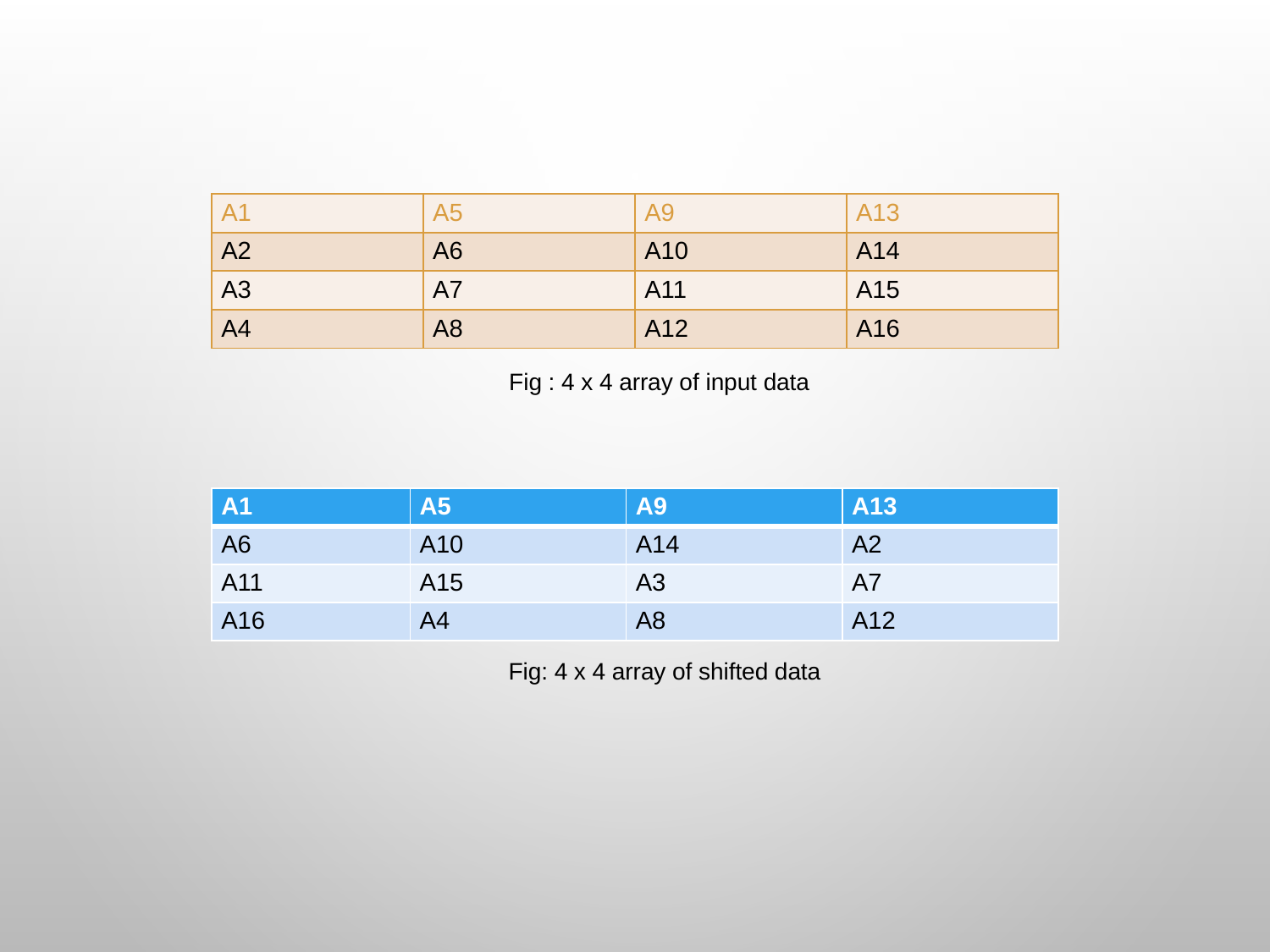

| A1 | A5 | A9 | A13 |
| --- | --- | --- | --- |
| A2 | A6 | A10 | A14 |
| A3 | A7 | A11 | A15 |
| A4 | A8 | A12 | A16 |
Fig : 4 x 4 array of input data
| A1 | A5 | A9 | A13 |
| --- | --- | --- | --- |
| A6 | A10 | A14 | A2 |
| A11 | A15 | A3 | A7 |
| A16 | A4 | A8 | A12 |
Fig: 4 x 4 array of shifted data